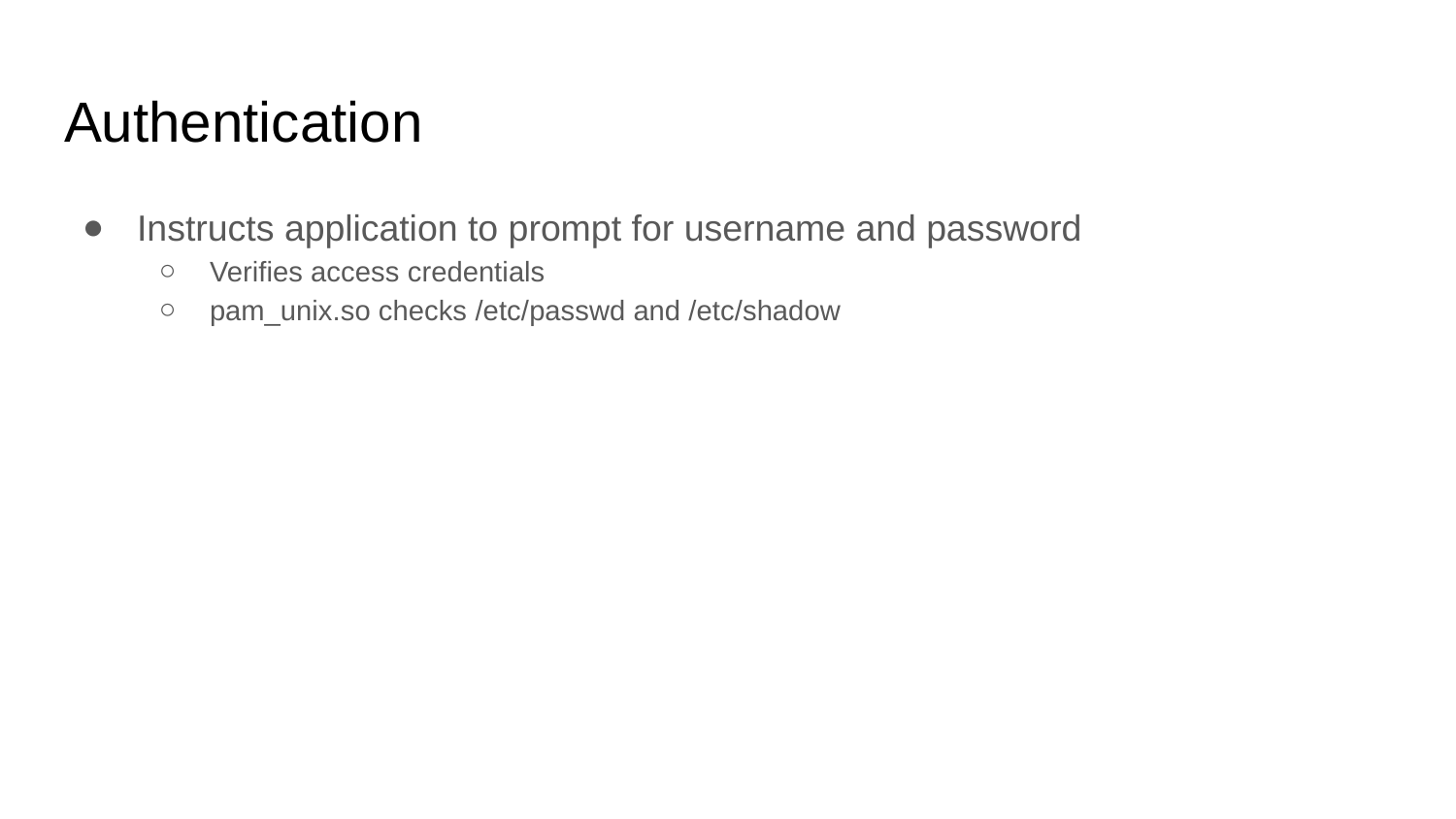

# Authentication
Instructs application to prompt for username and password
Verifies access credentials
pam_unix.so checks /etc/passwd and /etc/shadow